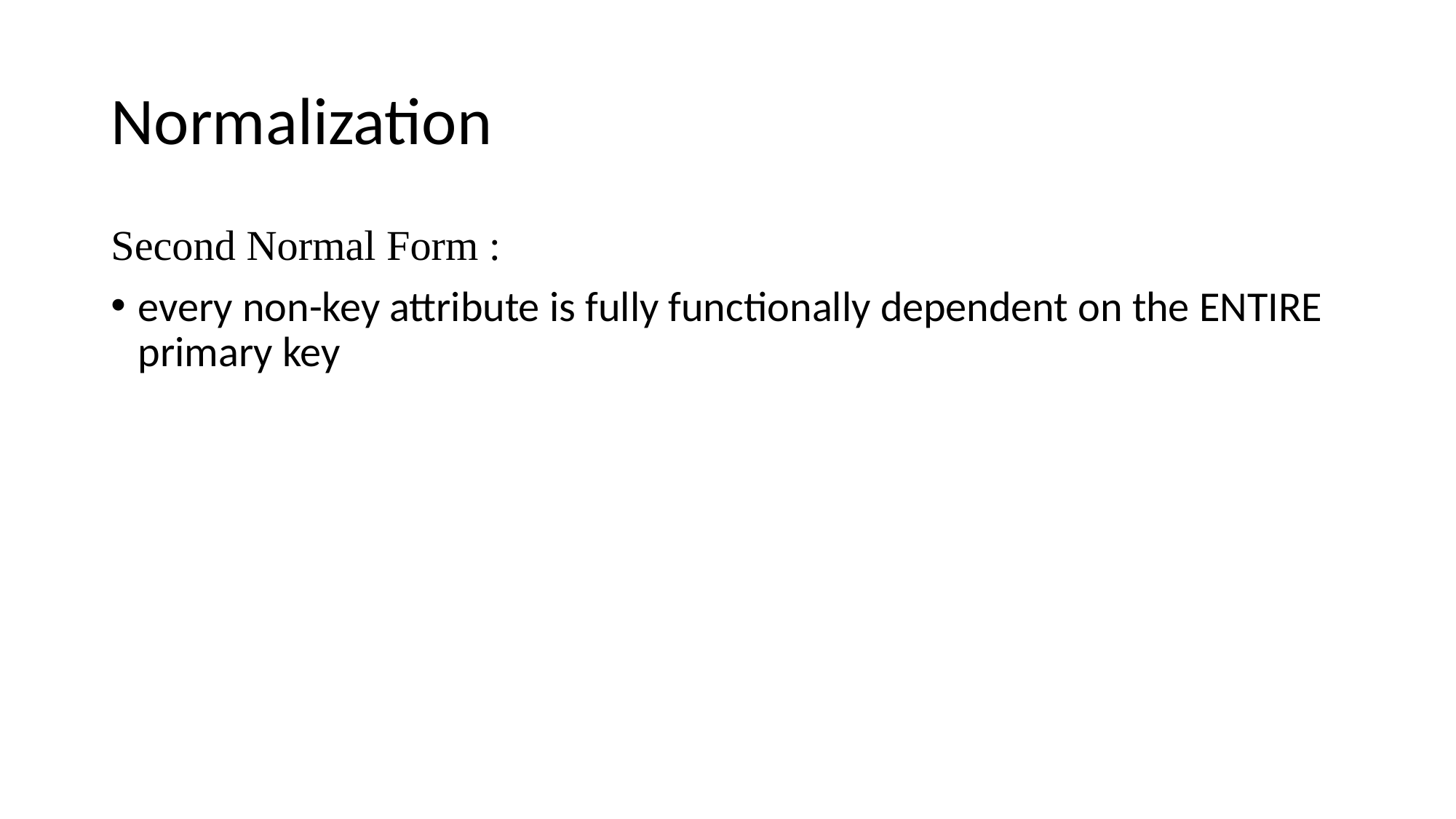

# Normalization
Second Normal Form :
every non-key attribute is fully functionally dependent on the ENTIRE primary key